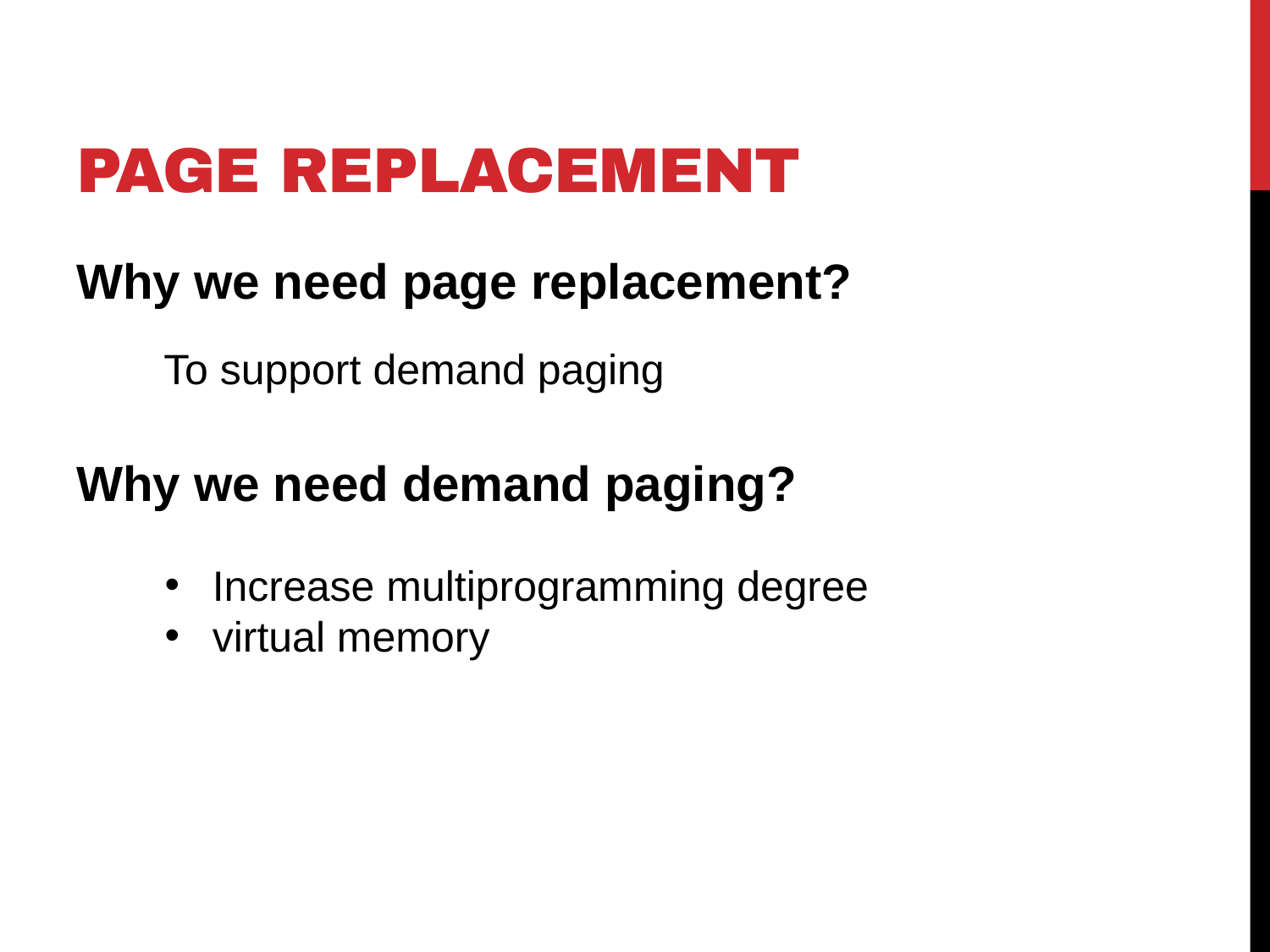

# Page replacement
Why we need page replacement?
To support demand paging
Why we need demand paging?
Increase multiprogramming degree
virtual memory